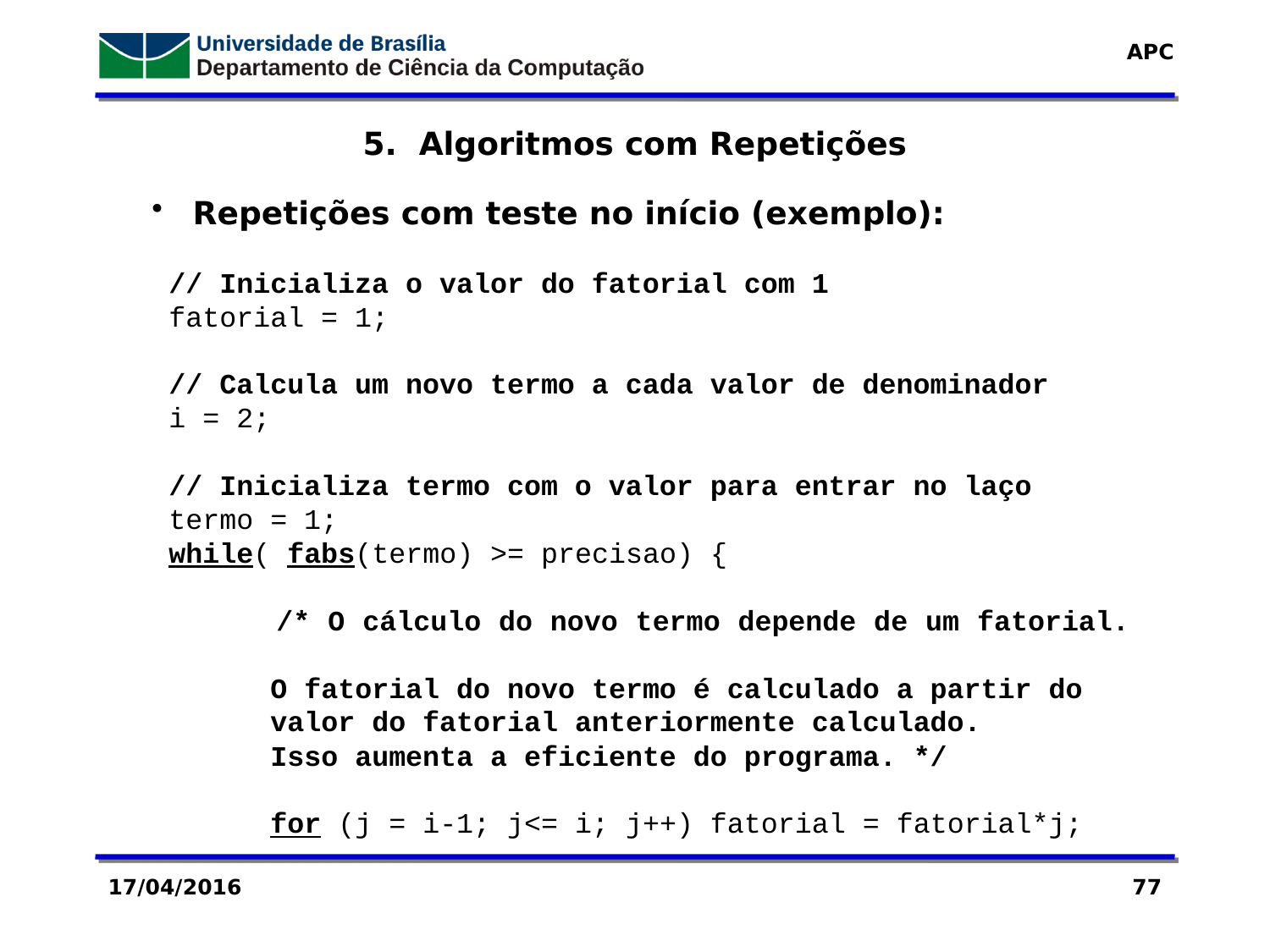

5.  Algoritmos com Repetições
 Repetições com teste no início (exemplo):

 // Inicializa o valor do fatorial com 1
 fatorial = 1;

 // Calcula um novo termo a cada valor de denominador
 i = 2;

 // Inicializa termo com o valor para entrar no laço
 termo = 1;
 while( fabs(termo) >= precisao) {

       /* O cálculo do novo termo depende de um fatorial.
       O fatorial do novo termo é calculado a partir do
       valor do fatorial anteriormente calculado.
       Isso aumenta a eficiente do programa. */

       for (j = i-1; j<= i; j++) fatorial = fatorial*j;

17/04/2016
77